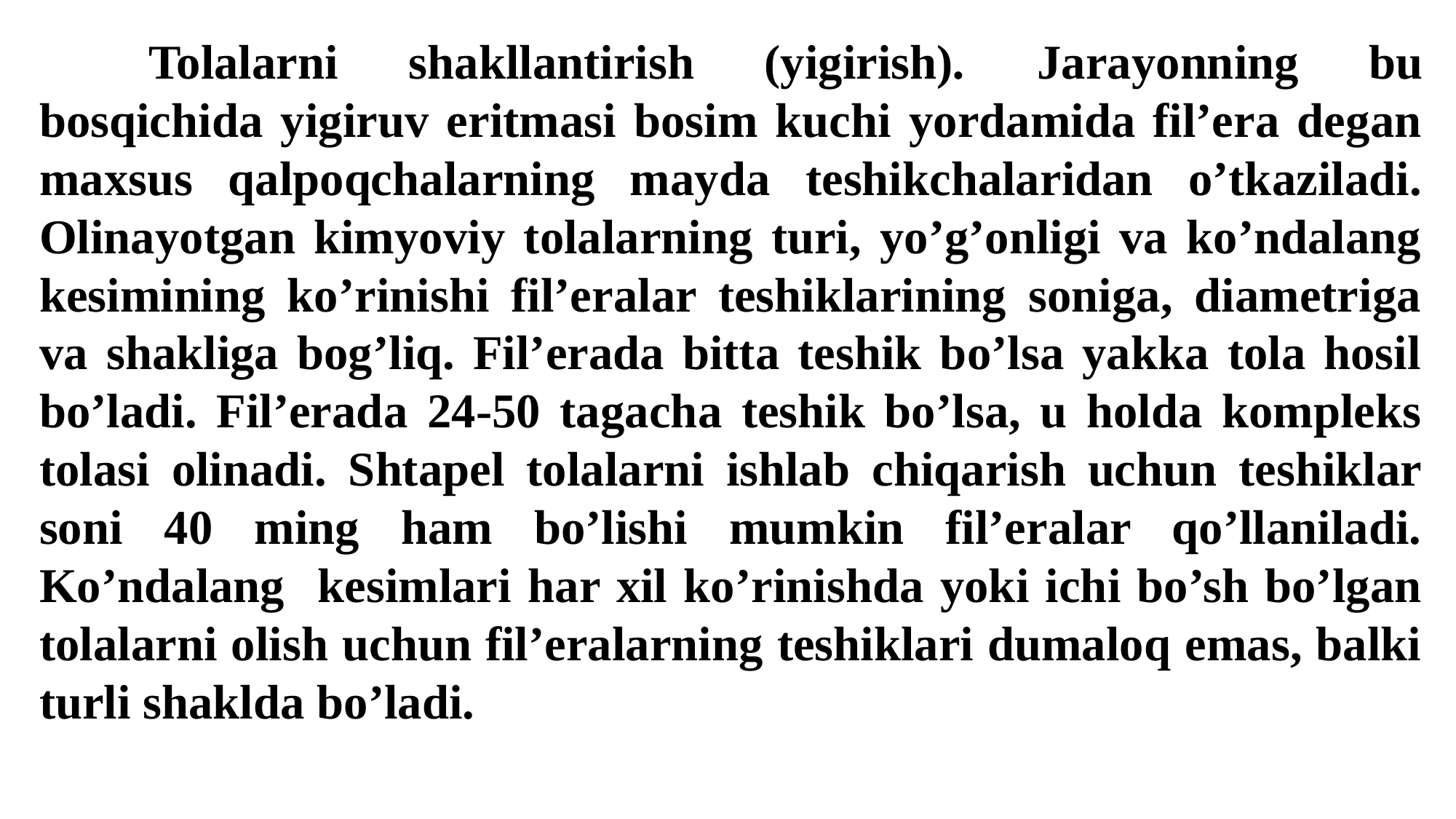

Tolalarni shakllantirish (yigirish). Jarayonning bu bosqichida yigiruv eritmasi bosim kuchi yordamida fil’era degan maxsus qalpoqchalarning mayda teshikchalaridan o’tkaziladi. Olinayotgan kimyoviy tolalarning turi, yo’g’onligi va ko’ndalang kesimining ko’rinishi fil’eralar teshiklarining soniga, diametriga va shakliga bog’liq. Fil’erada bitta teshik bo’lsa yakka tola hosil bo’ladi. Fil’erada 24-50 tagacha teshik bo’lsa, u holda kompleks tolasi olinadi. Shtapel tolalarni ishlab chiqarish uchun teshiklar soni 40 ming ham bo’lishi mumkin fil’eralar qo’llaniladi. Ko’ndalang  kesimlari har xil ko’rinishda yoki ichi bo’sh bo’lgan tolalarni olish uchun fil’eralarning teshiklari dumaloq emas, balki turli shaklda bo’ladi.